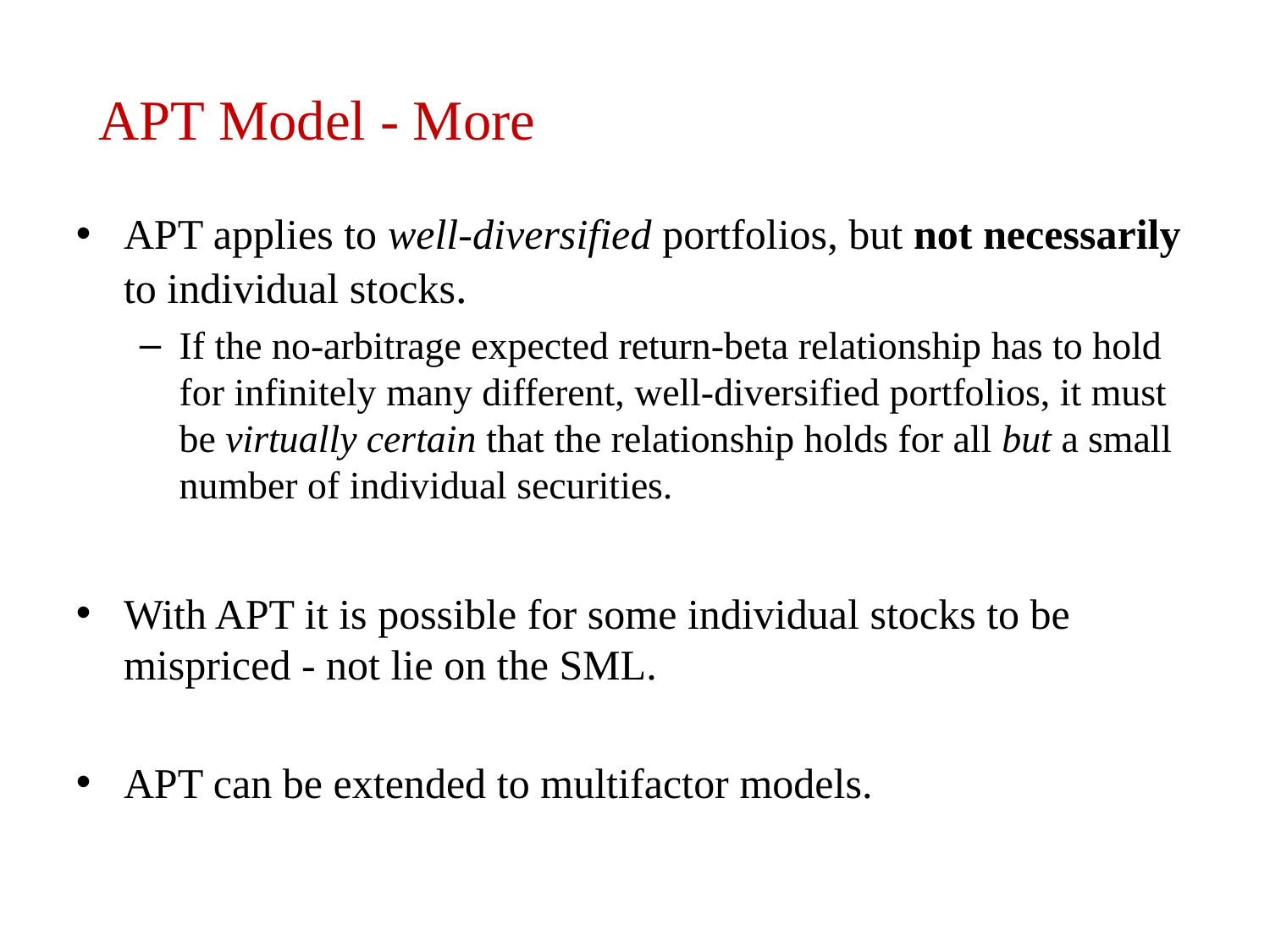

APT Model - More
APT applies to well-diversified portfolios, but not necessarily to individual stocks.
If the no-arbitrage expected return-beta relationship has to hold for infinitely many different, well-diversified portfolios, it must be virtually certain that the relationship holds for all but a small number of individual securities.

With APT it is possible for some individual stocks to be mispriced - not lie on the SML.

APT can be extended to multifactor models.